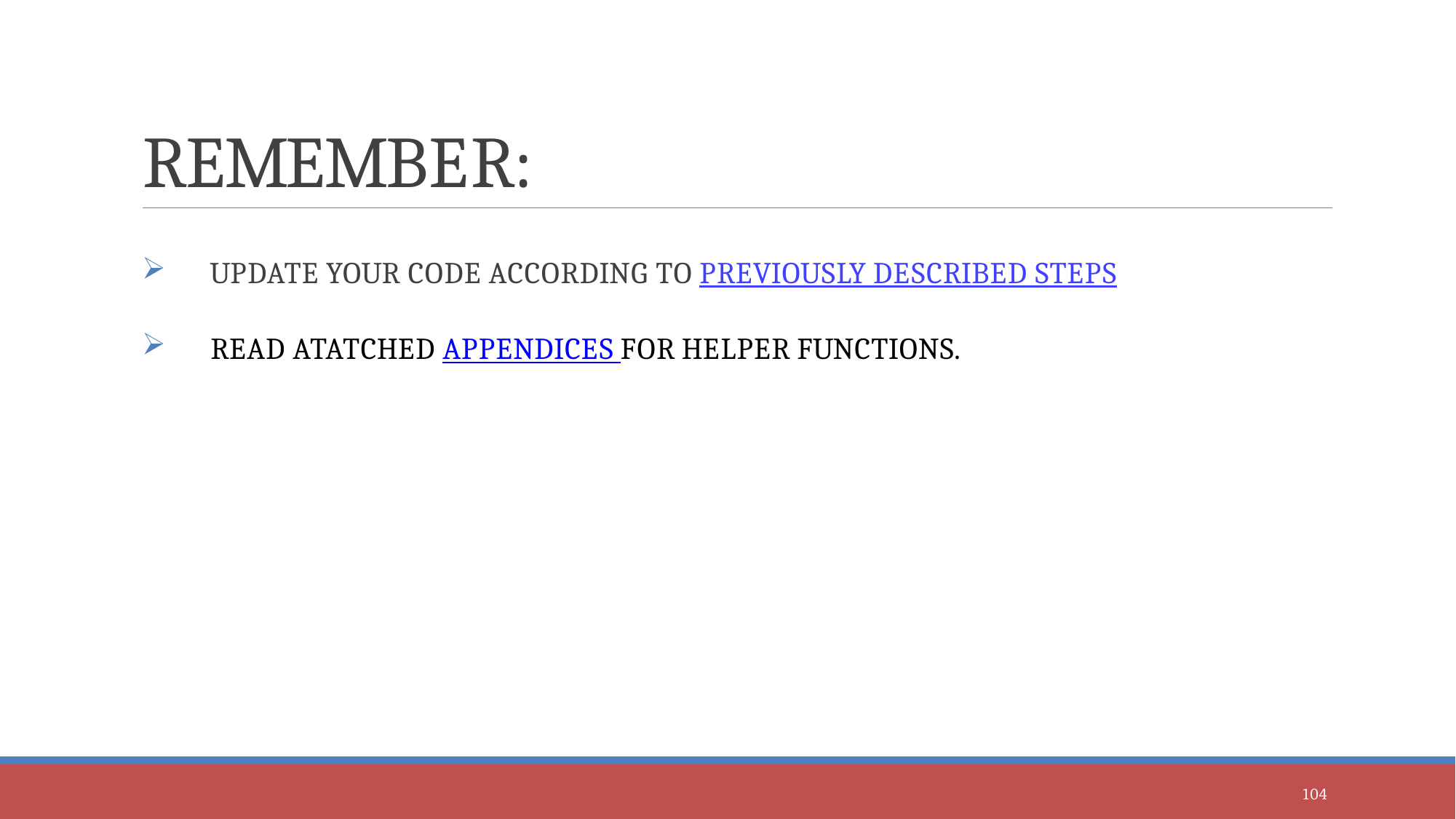

# REMEMBER:
UPDATE YOUR CODE ACCORDING TO PREVIOUSLY DESCRIBED STEPS
READ ATATCHED APPENDICES FOR HELPER FUNCTIONS.
104